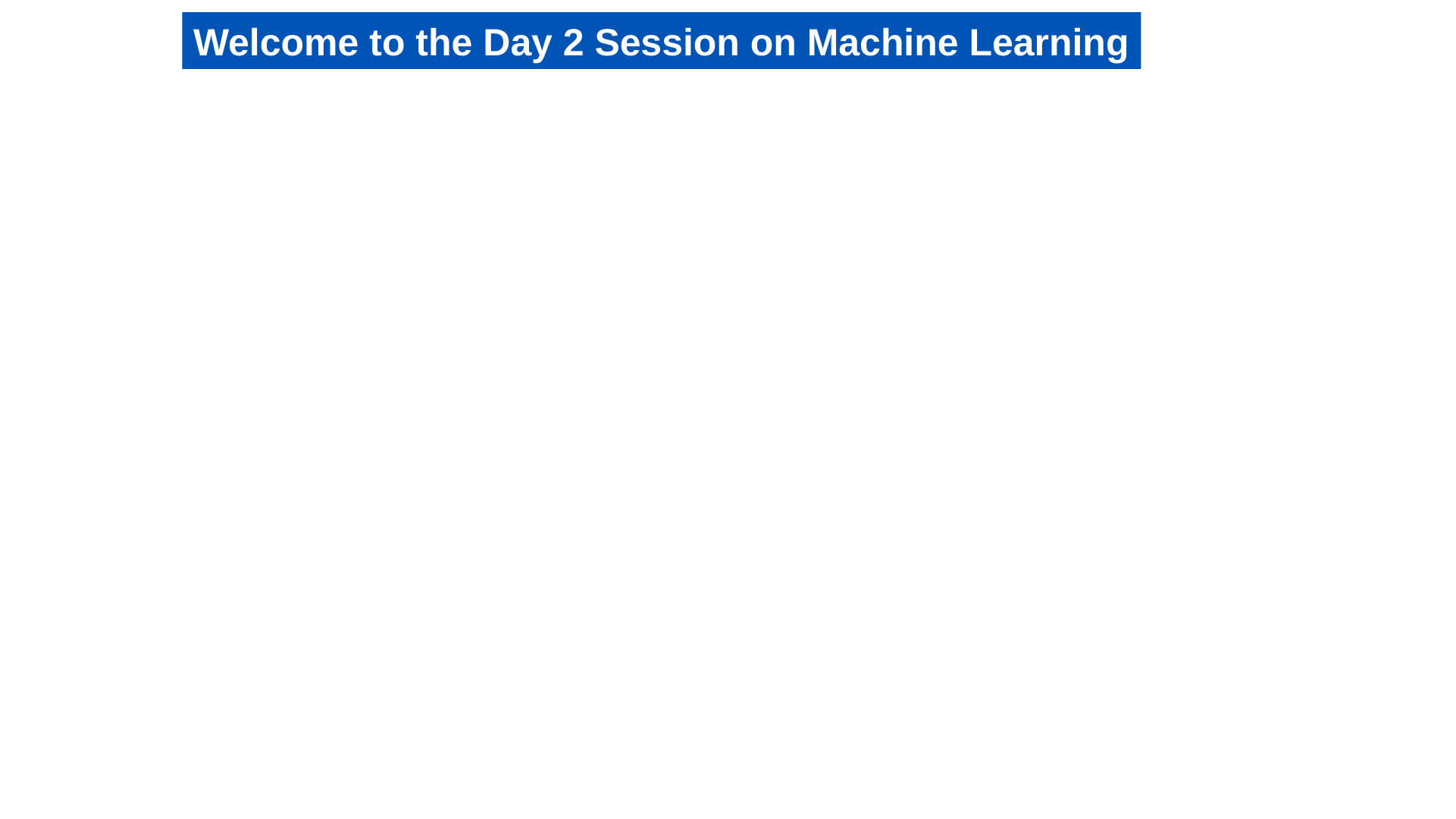

Welcome to the Day 2 Session on Machine Learning